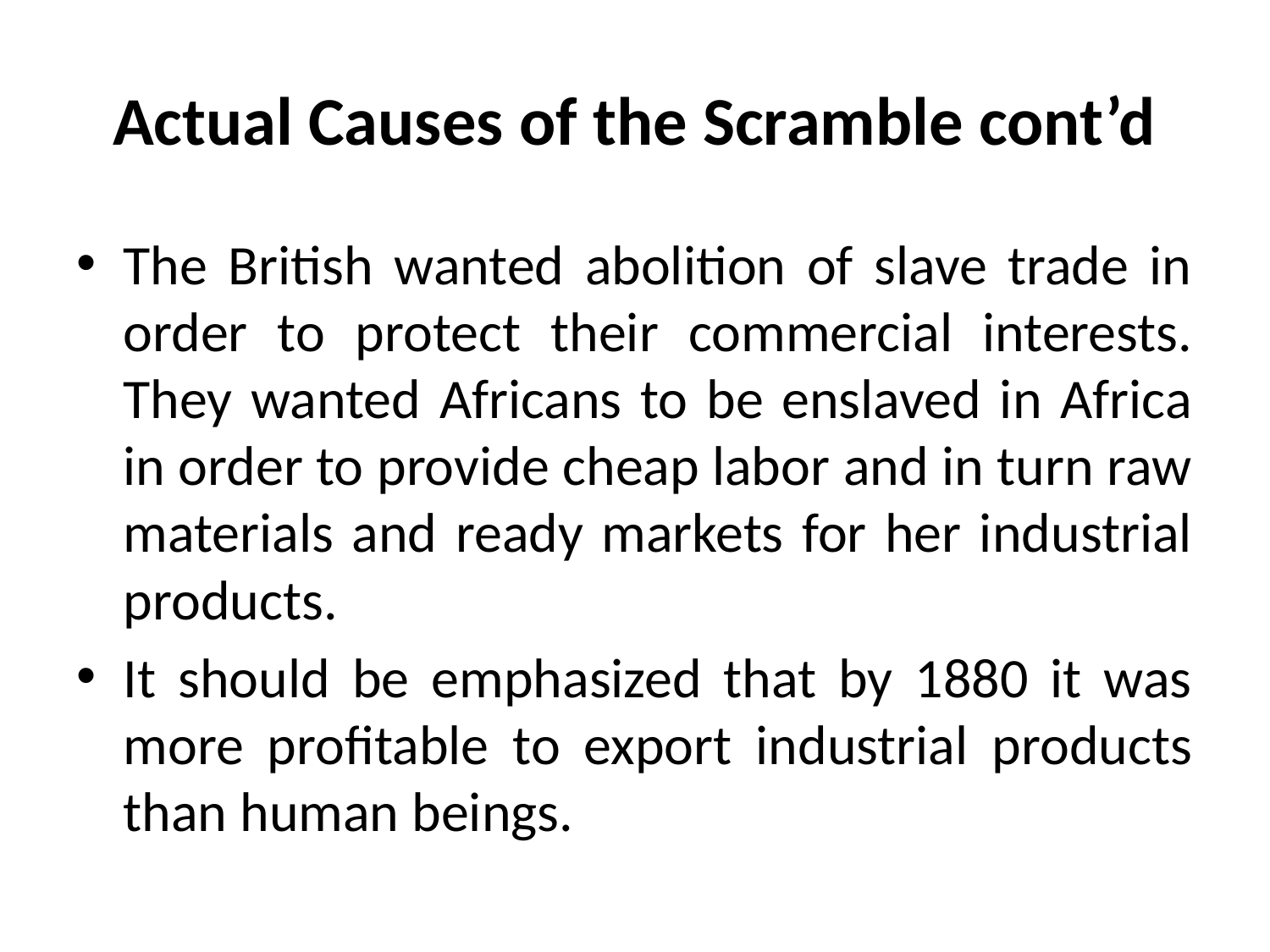

# Actual Causes of the Scramble cont’d
The British wanted abolition of slave trade in order to protect their commercial interests. They wanted Africans to be enslaved in Africa in order to provide cheap labor and in turn raw materials and ready markets for her industrial products.
It should be emphasized that by 1880 it was more profitable to export industrial products than human beings.